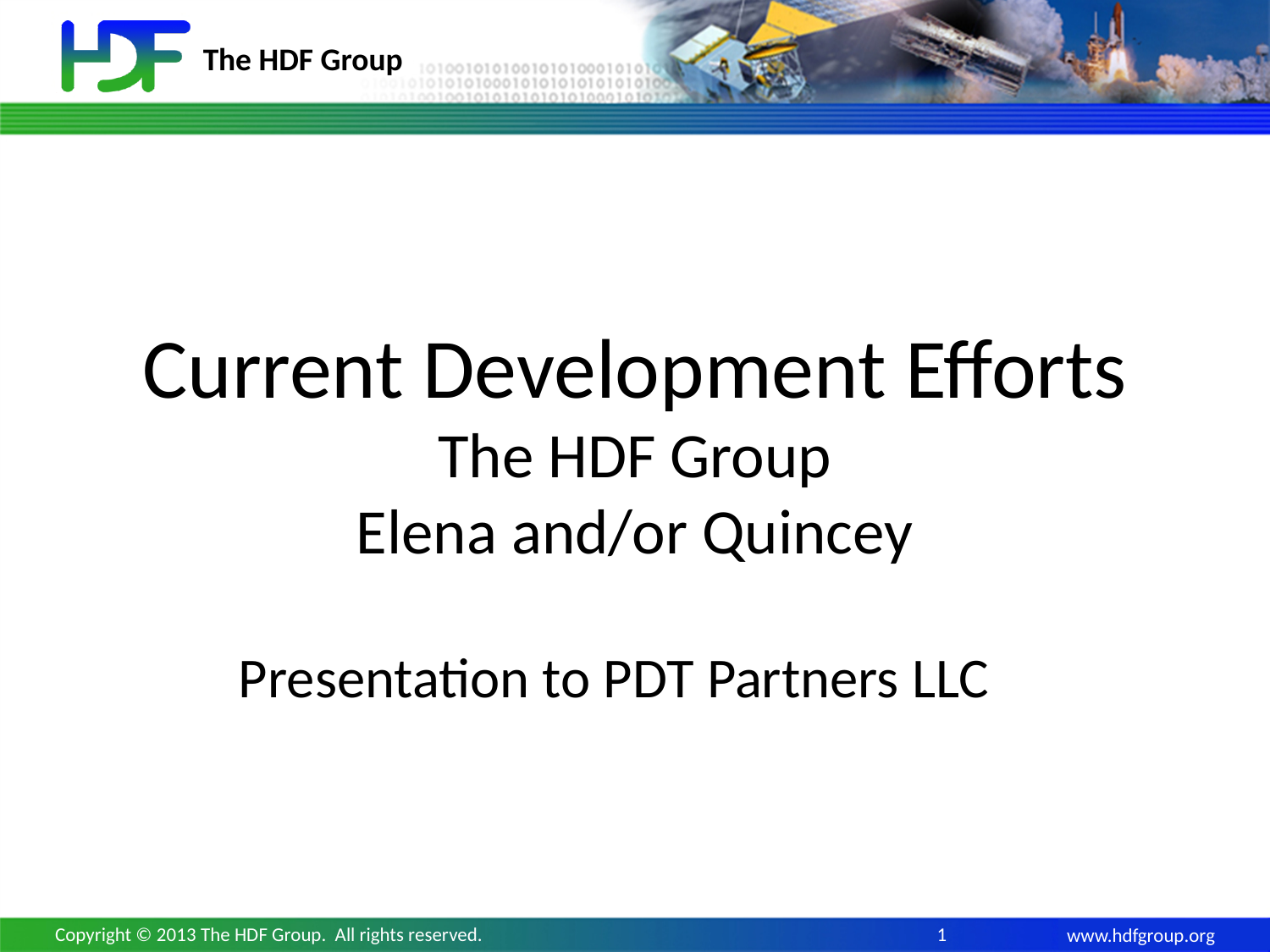

# Current Development Efforts The HDF Group Elena and/or Quincey
Presentation to PDT Partners LLC
Copyright © 2013 The HDF Group.  All rights reserved.
1